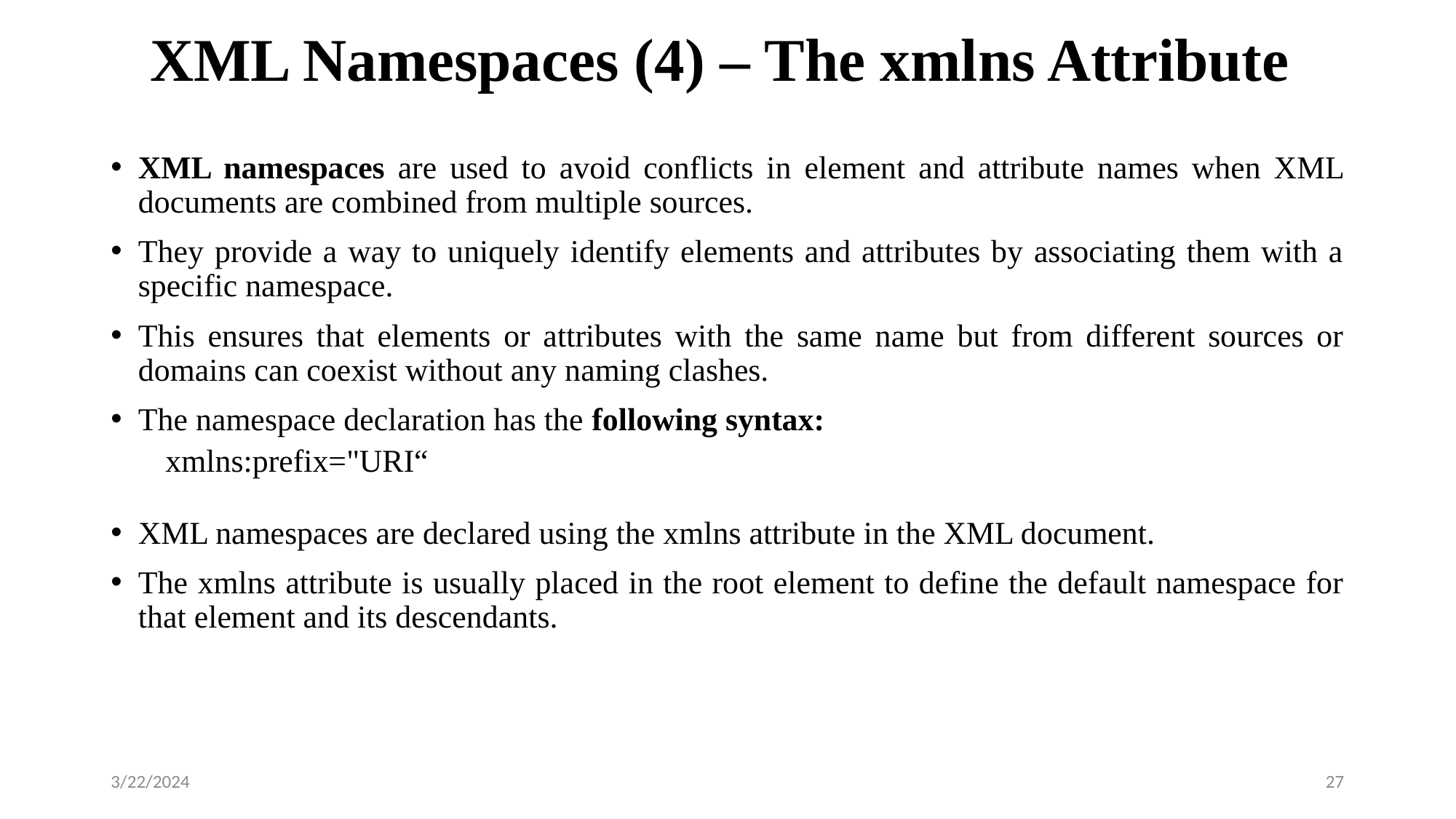

# XML Namespaces (4) – The xmlns Attribute
XML namespaces are used to avoid conflicts in element and attribute names when XML documents are combined from multiple sources.
They provide a way to uniquely identify elements and attributes by associating them with a specific namespace.
This ensures that elements or attributes with the same name but from different sources or domains can coexist without any naming clashes.
The namespace declaration has the following syntax:
xmlns:prefix="URI“

XML namespaces are declared using the xmlns attribute in the XML document.
The xmlns attribute is usually placed in the root element to define the default namespace for that element and its descendants.
3/22/2024
27